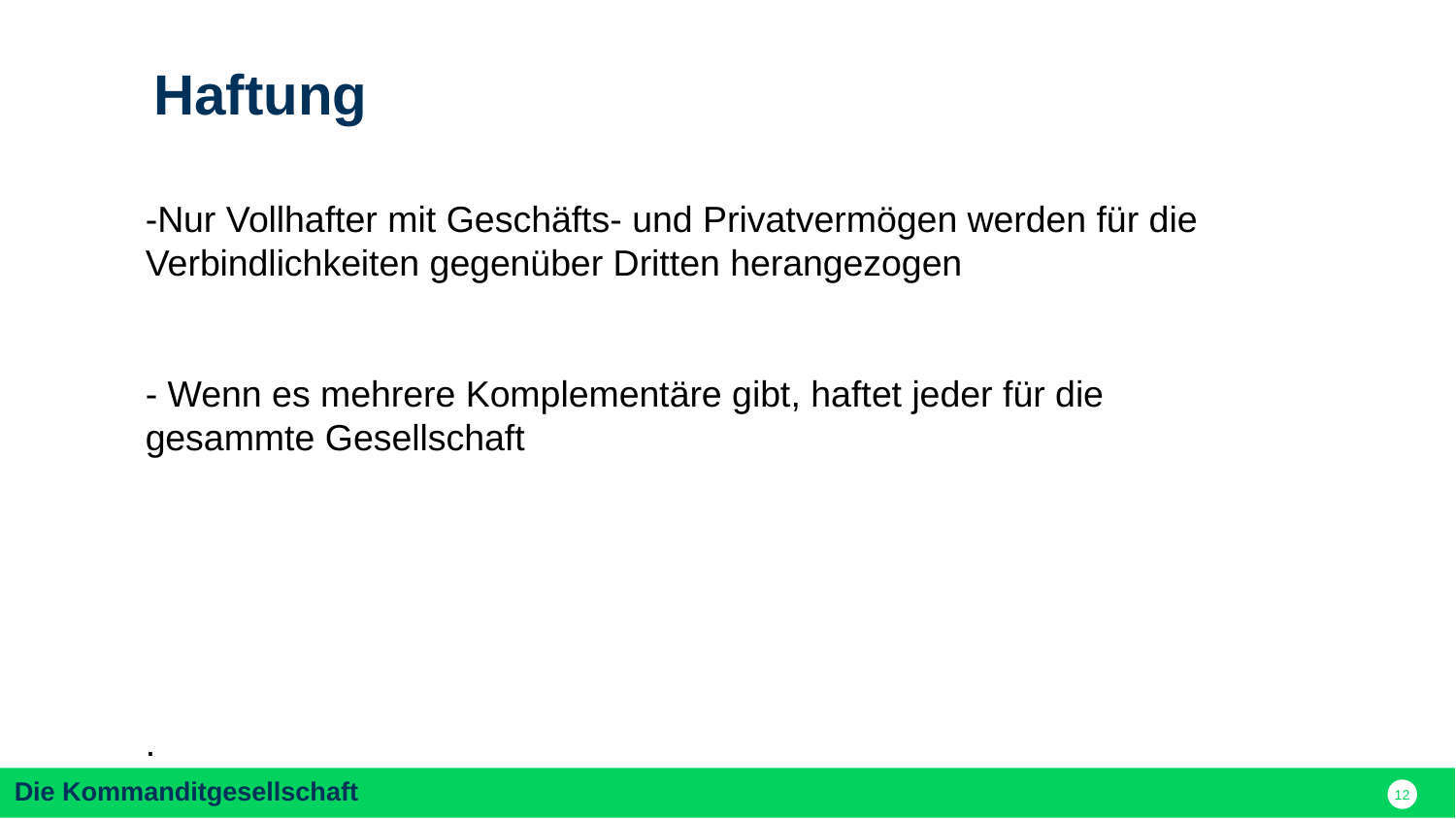

Haftung
-Nur Vollhafter mit Geschäfts- und Privatvermögen werden für die Verbindlichkeiten gegenüber Dritten herangezogen

- Wenn es mehrere Komplementäre gibt, haftet jeder für die gesammte Gesellschaft

.